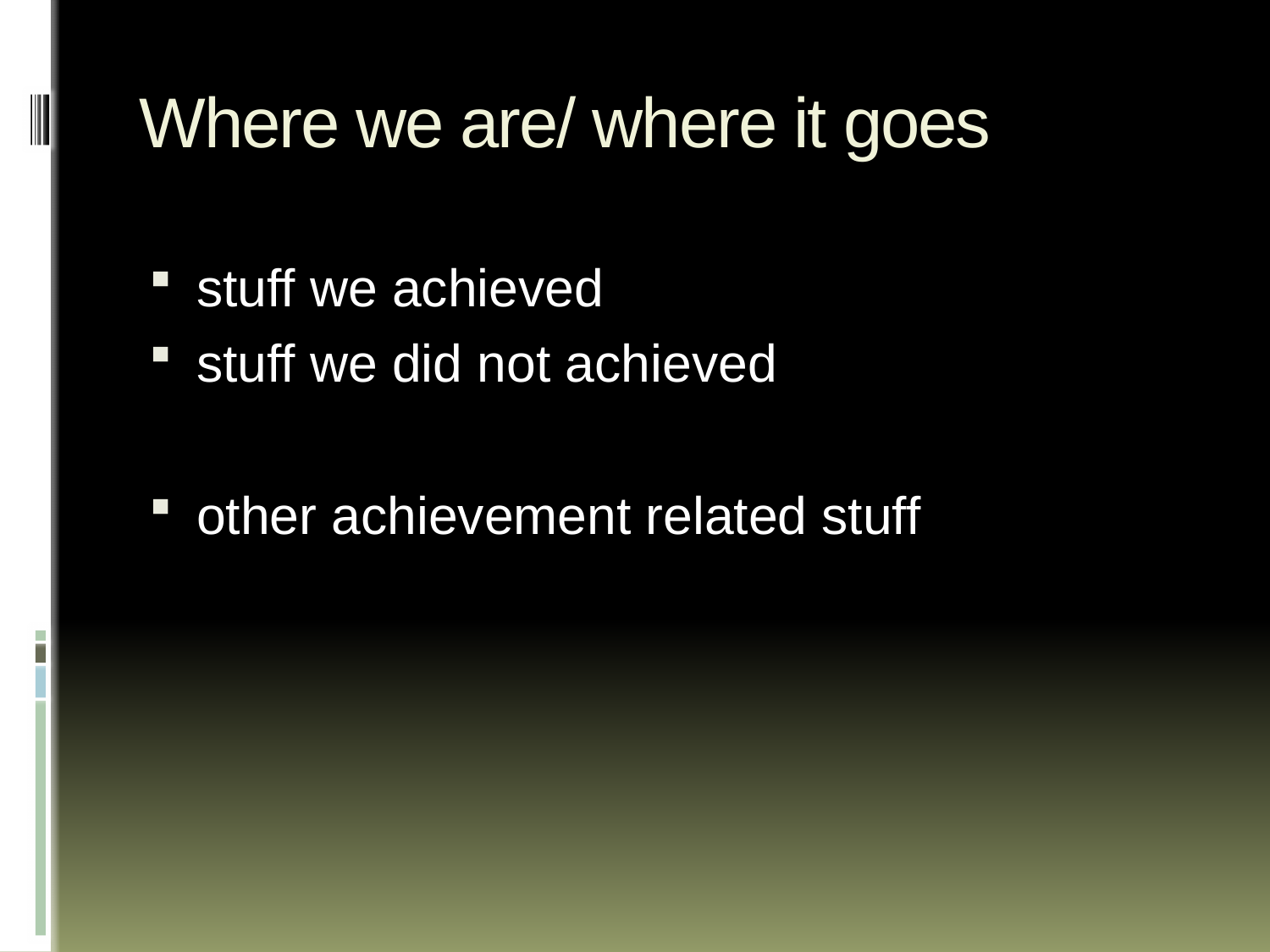

# Where we are/ where it goes
stuff we achieved
stuff we did not achieved

other achievement related stuff